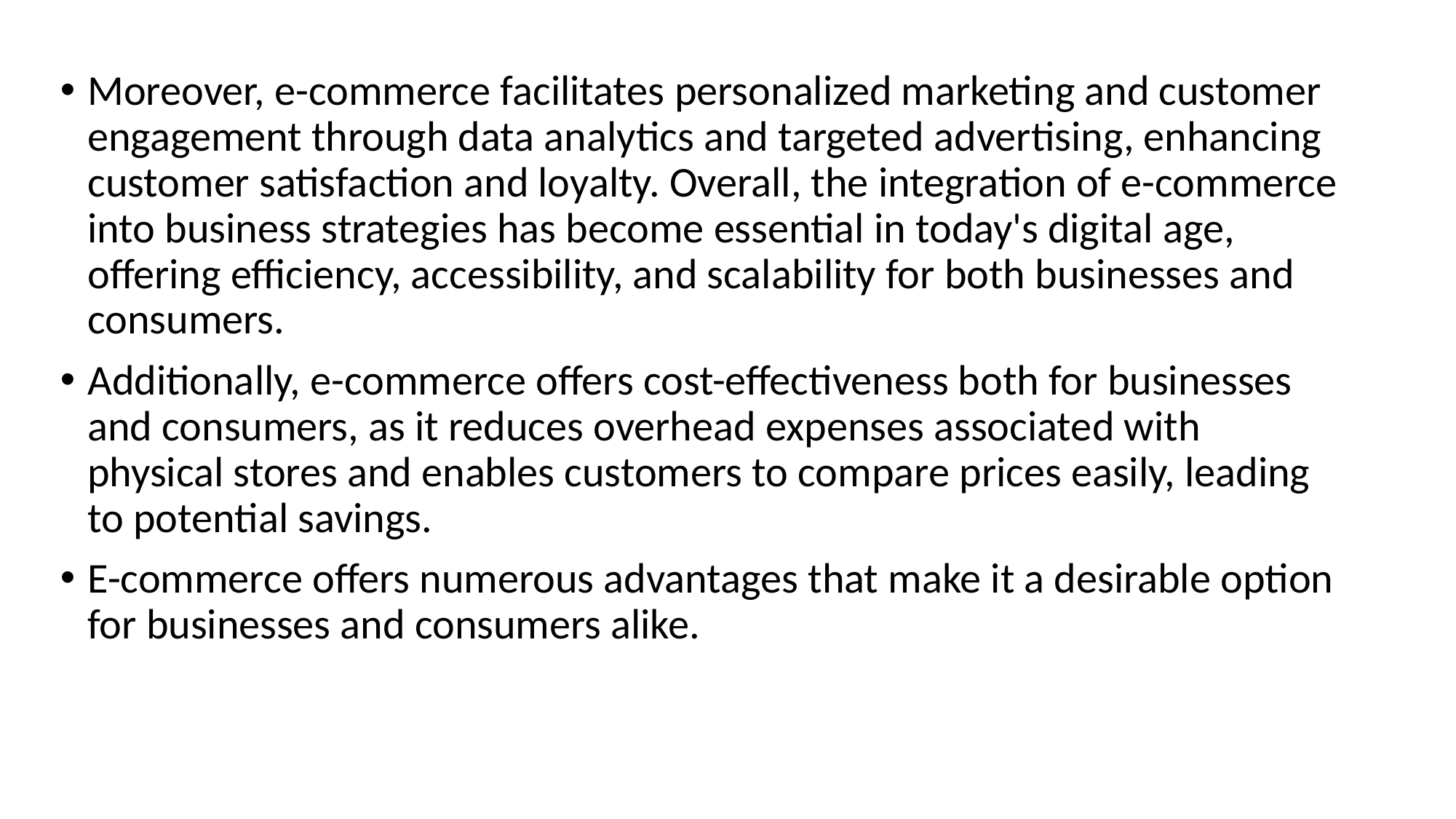

#
Moreover, e-commerce facilitates personalized marketing and customer engagement through data analytics and targeted advertising, enhancing customer satisfaction and loyalty. Overall, the integration of e-commerce into business strategies has become essential in today's digital age, offering efficiency, accessibility, and scalability for both businesses and consumers.
Additionally, e-commerce offers cost-effectiveness both for businesses and consumers, as it reduces overhead expenses associated with physical stores and enables customers to compare prices easily, leading to potential savings.
E-commerce offers numerous advantages that make it a desirable option for businesses and consumers alike.